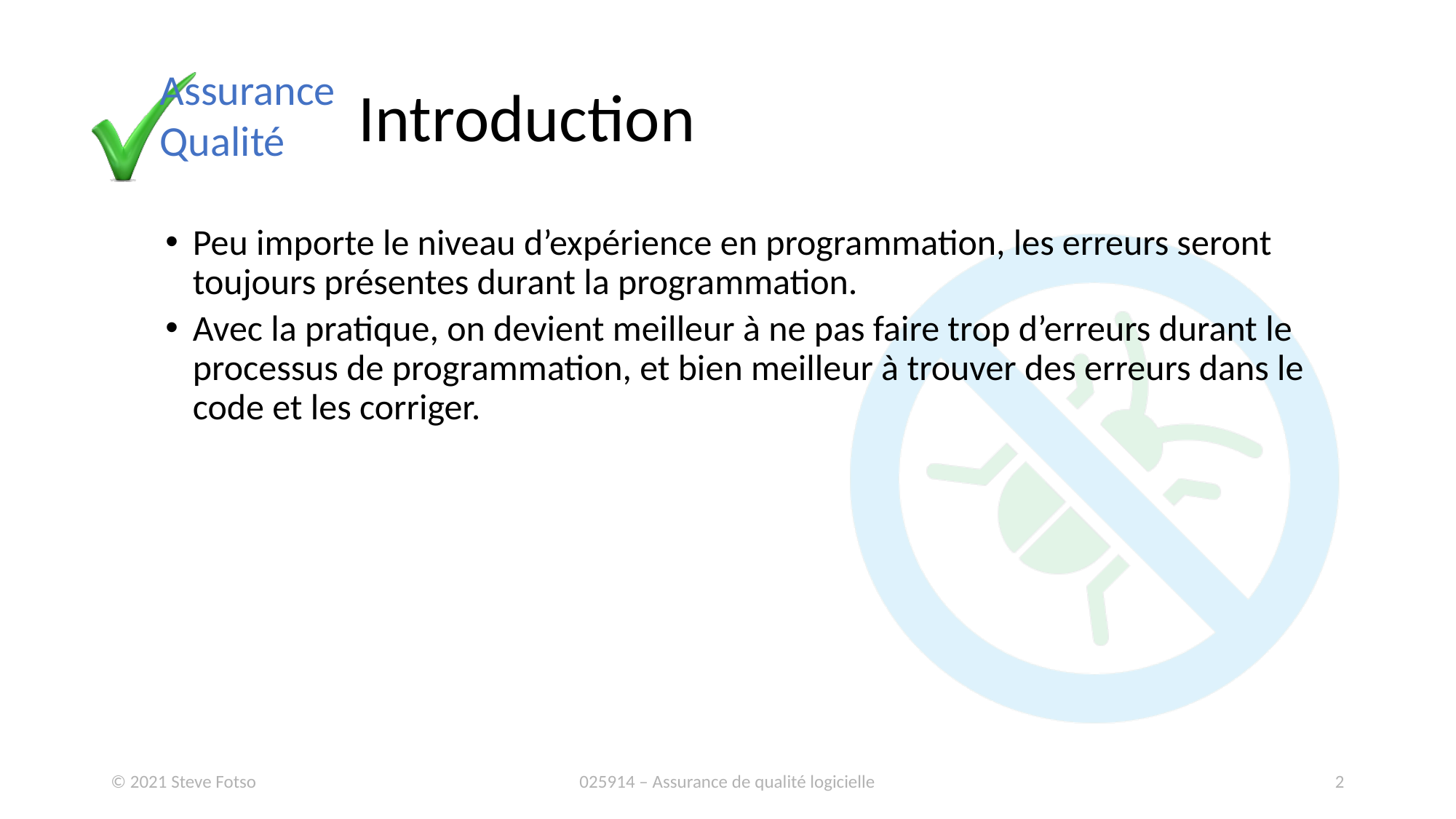

# Introduction
Peu importe le niveau d’expérience en programmation, les erreurs seront toujours présentes durant la programmation.
Avec la pratique, on devient meilleur à ne pas faire trop d’erreurs durant le processus de programmation, et bien meilleur à trouver des erreurs dans le code et les corriger.
© 2021 Steve Fotso
025914 – Assurance de qualité logicielle
2